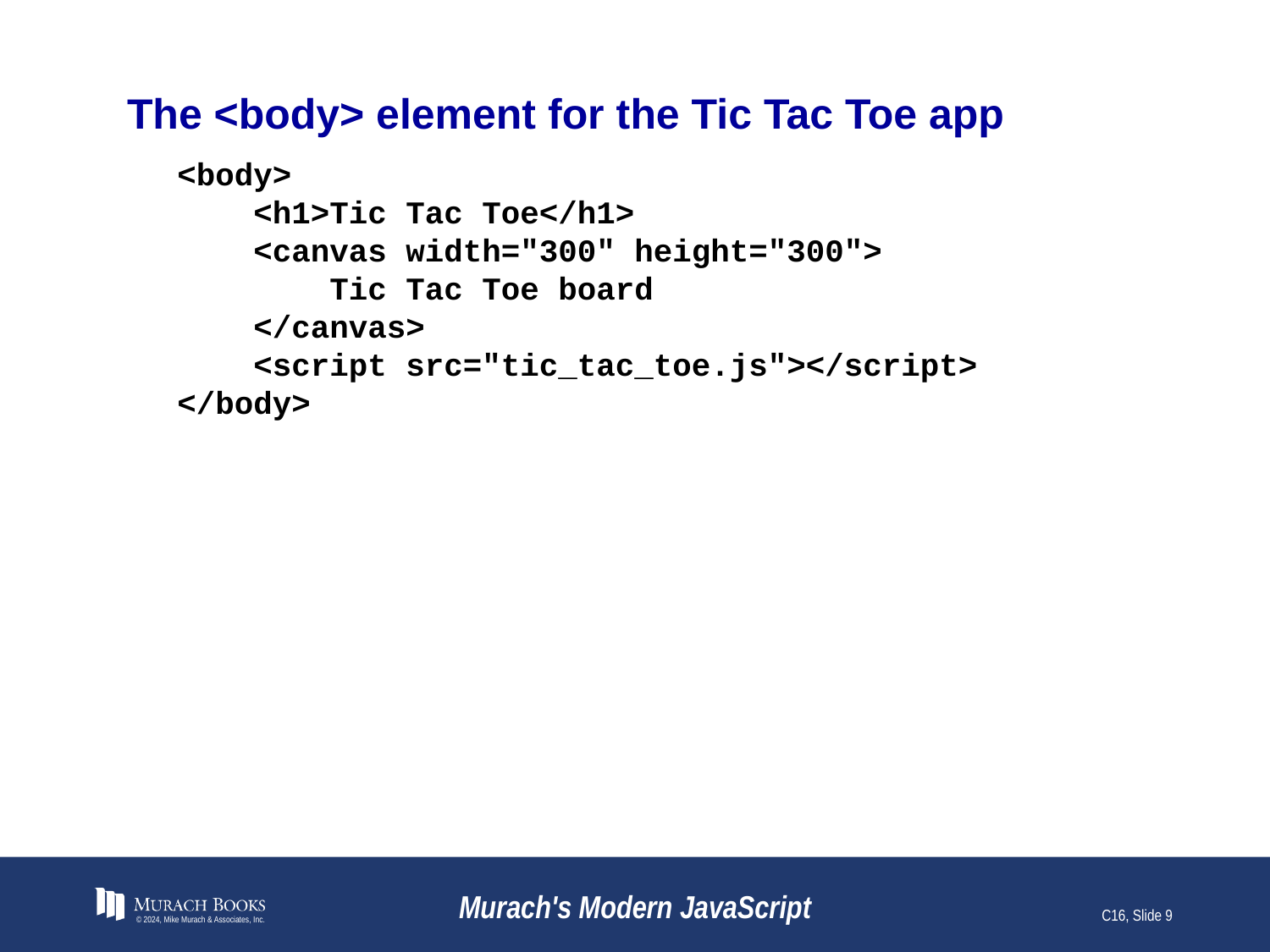

# The <body> element for the Tic Tac Toe app
<body>
    <h1>Tic Tac Toe</h1>
    <canvas width="300" height="300">
        Tic Tac Toe board
    </canvas>
    <script src="tic_tac_toe.js"></script>
</body>

© 2024, Mike Murach & Associates, Inc.
Murach's Modern JavaScript

C16, Slide 9